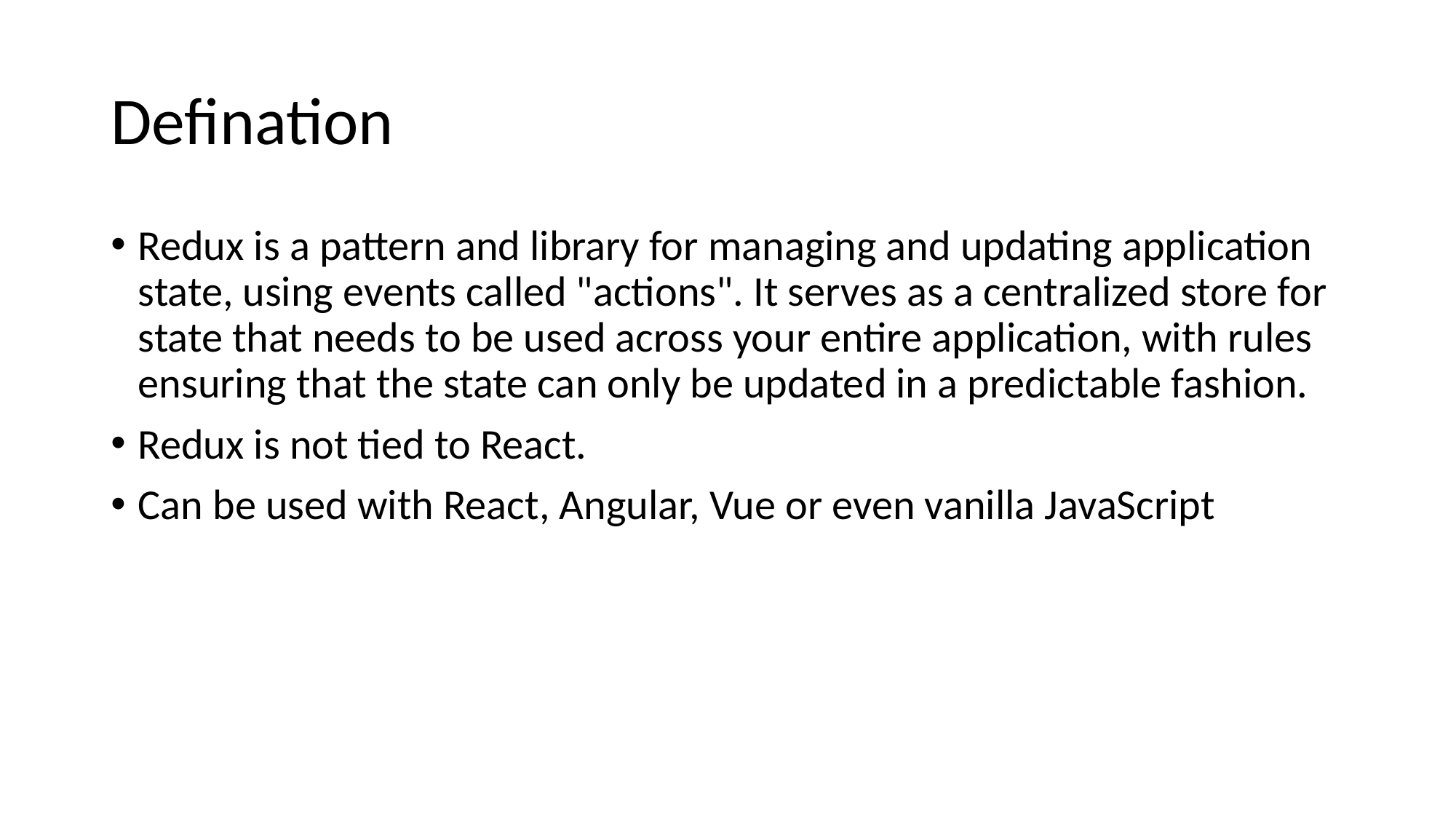

# Defination
Redux is a pattern and library for managing and updating application state, using events called "actions". It serves as a centralized store for state that needs to be used across your entire application, with rules ensuring that the state can only be updated in a predictable fashion.
Redux is not tied to React.
Can be used with React, Angular, Vue or even vanilla JavaScript